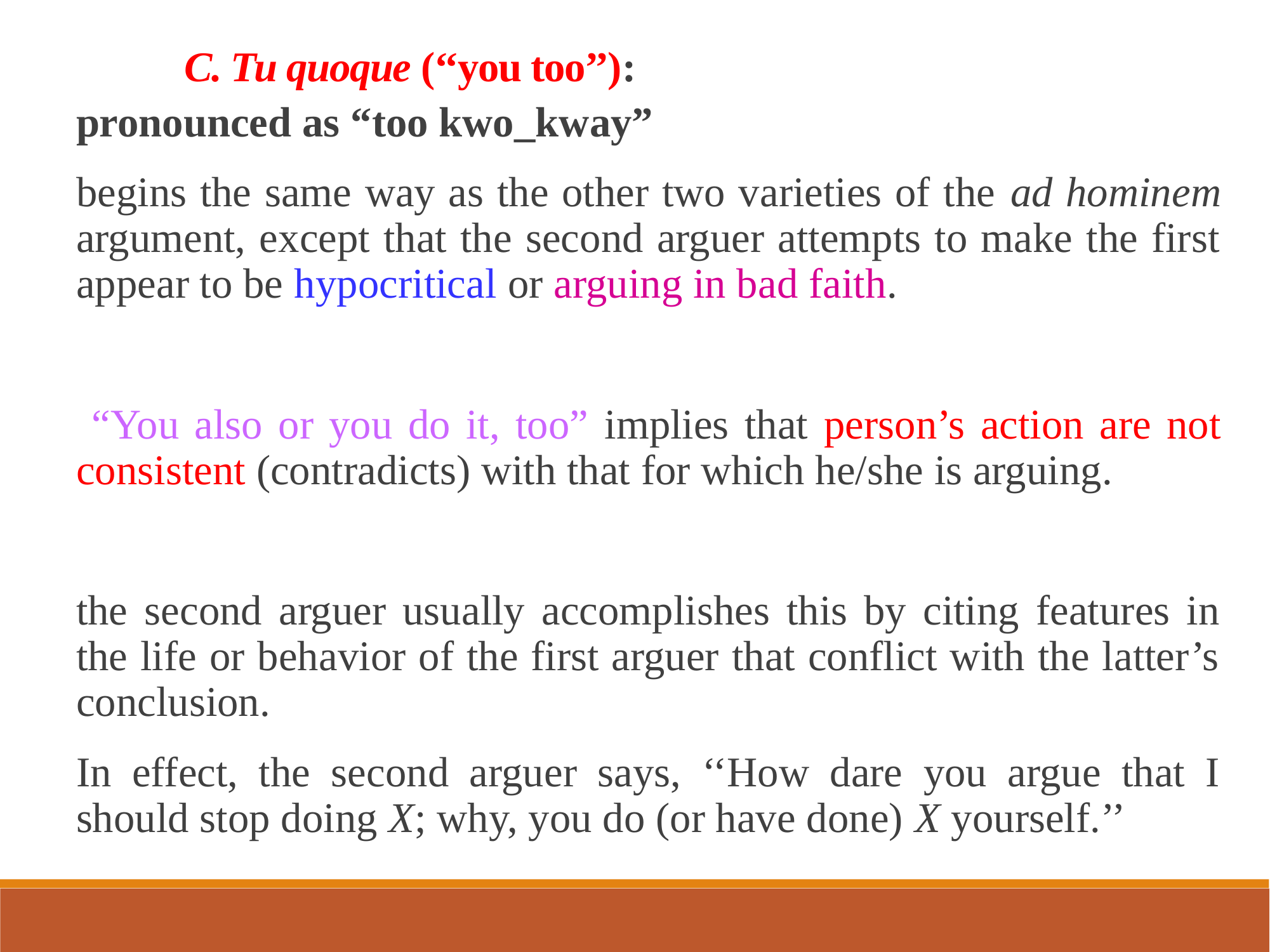

C. Tu quoque (‘‘you too’’):
pronounced as “too kwo_kway”
begins the same way as the other two varieties of the ad hominem argument, except that the second arguer attempts to make the first appear to be hypocritical or arguing in bad faith.

 “You also or you do it, too” implies that person’s action are not consistent (contradicts) with that for which he/she is arguing.

the second arguer usually accomplishes this by citing features in the life or behavior of the first arguer that conflict with the latter’s conclusion.
In effect, the second arguer says, ‘‘How dare you argue that I should stop doing X; why, you do (or have done) X yourself.’’